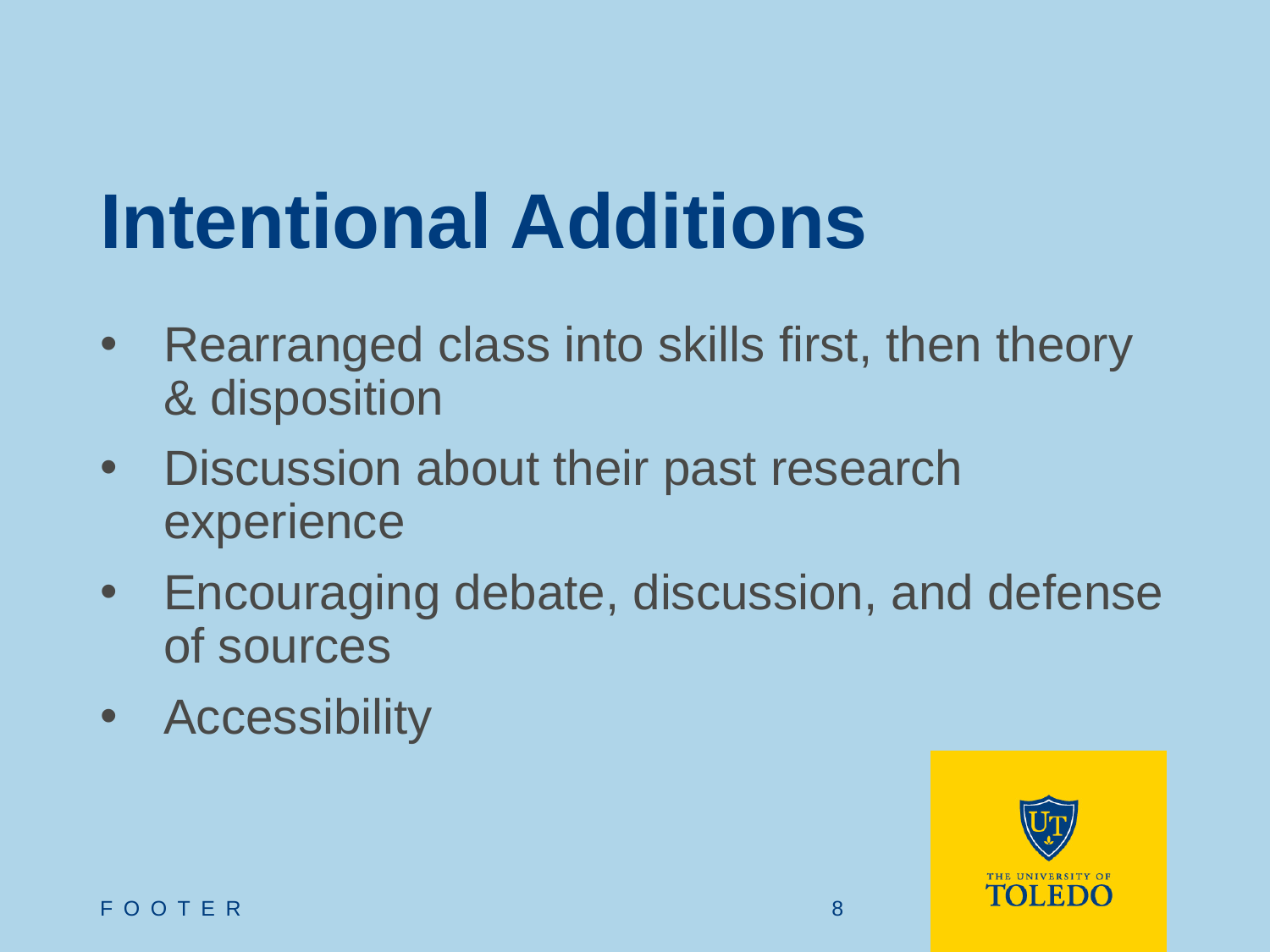

# Intentional Additions
Rearranged class into skills first, then theory & disposition
Discussion about their past research experience
Encouraging debate, discussion, and defense of sources
Accessibility

FOOTER
8